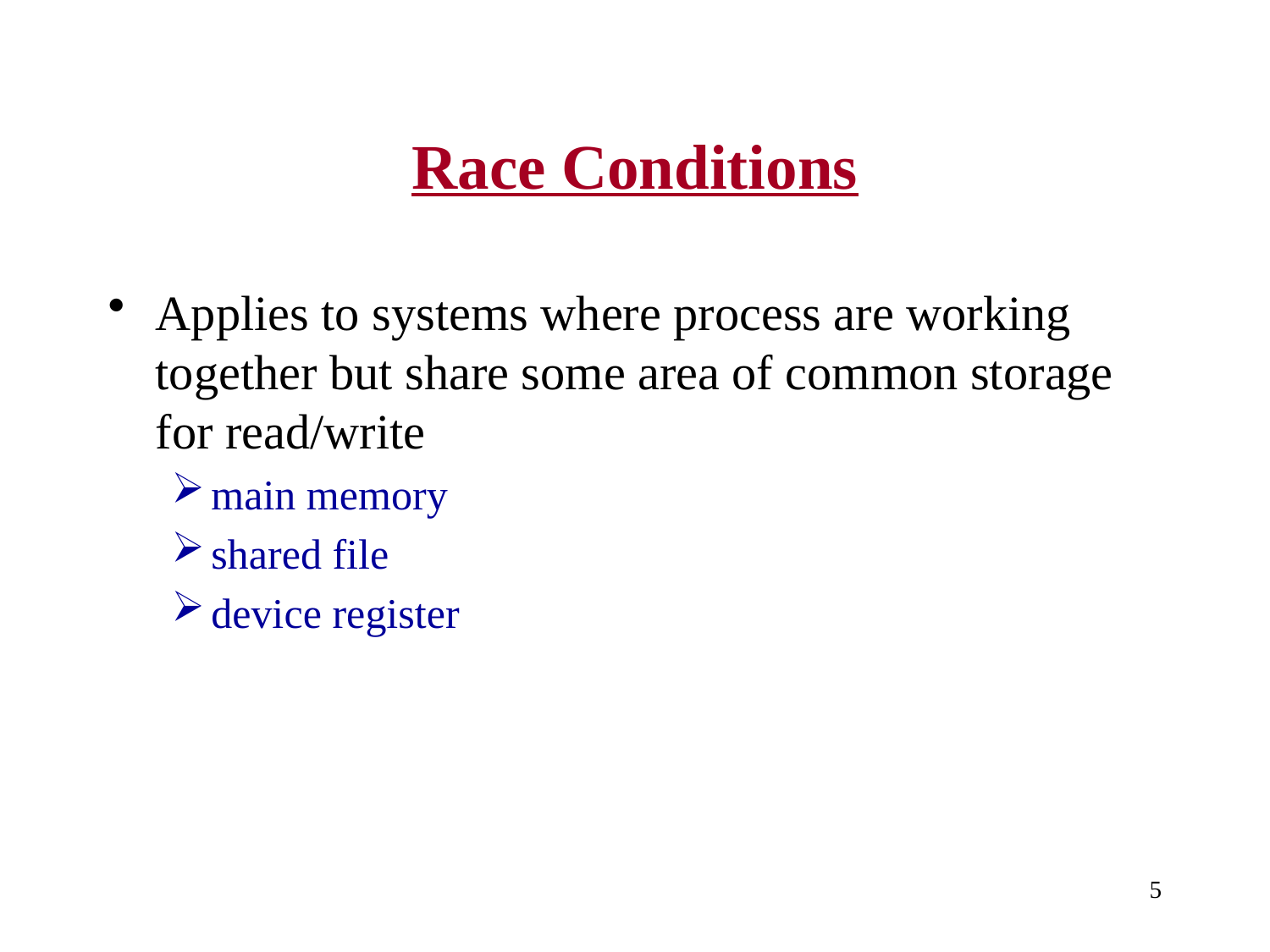

# Race Conditions
Applies to systems where process are working together but share some area of common storage for read/write
main memory
shared file
device register
5